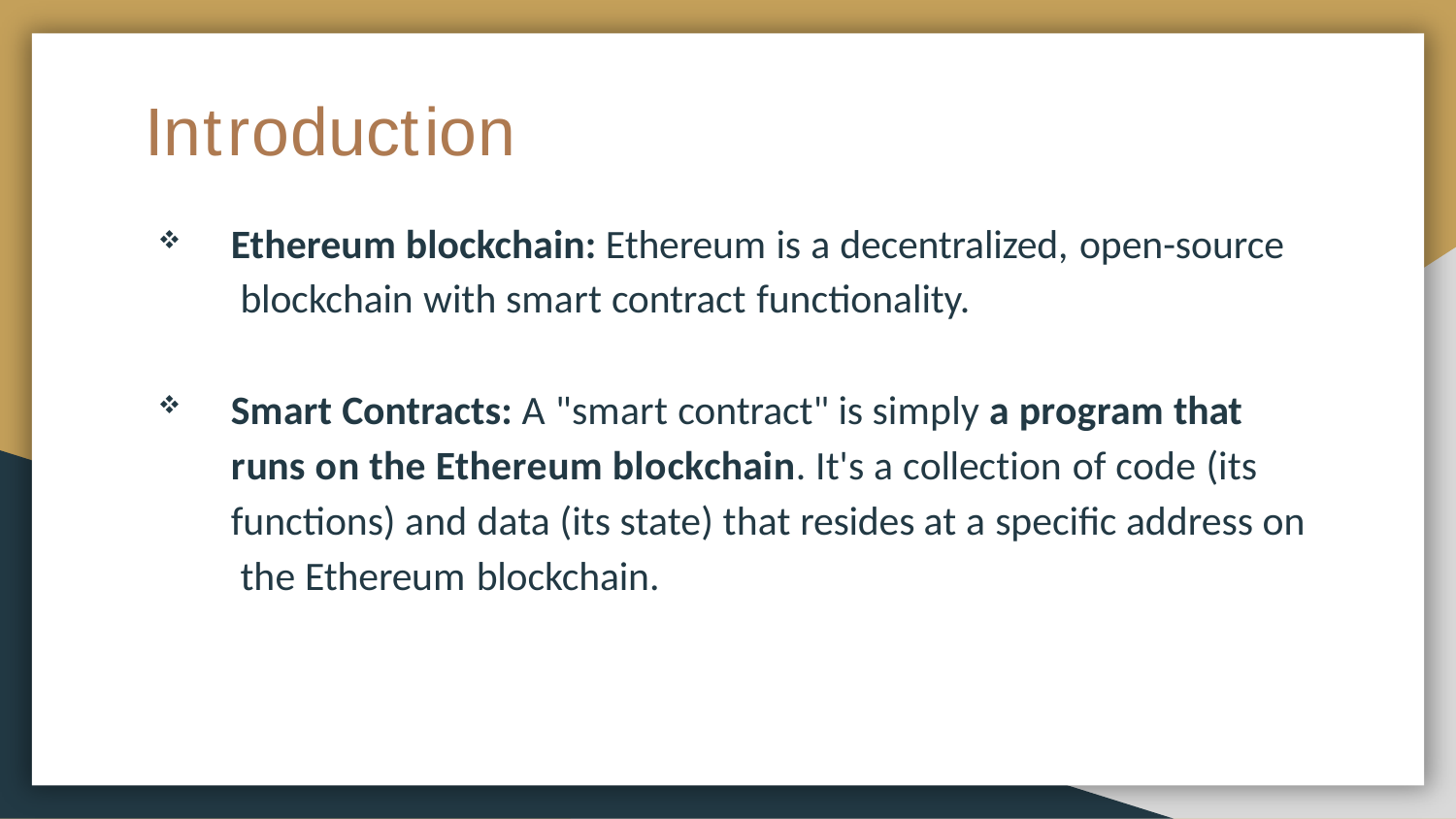

# Introduction
Ethereum blockchain: Ethereum is a decentralized, open-source  blockchain with smart contract functionality.

Smart Contracts: A "smart contract" is simply a program that  runs on the Ethereum blockchain. It's a collection of code (its  functions) and data (its state) that resides at a specific address on  the Ethereum blockchain.